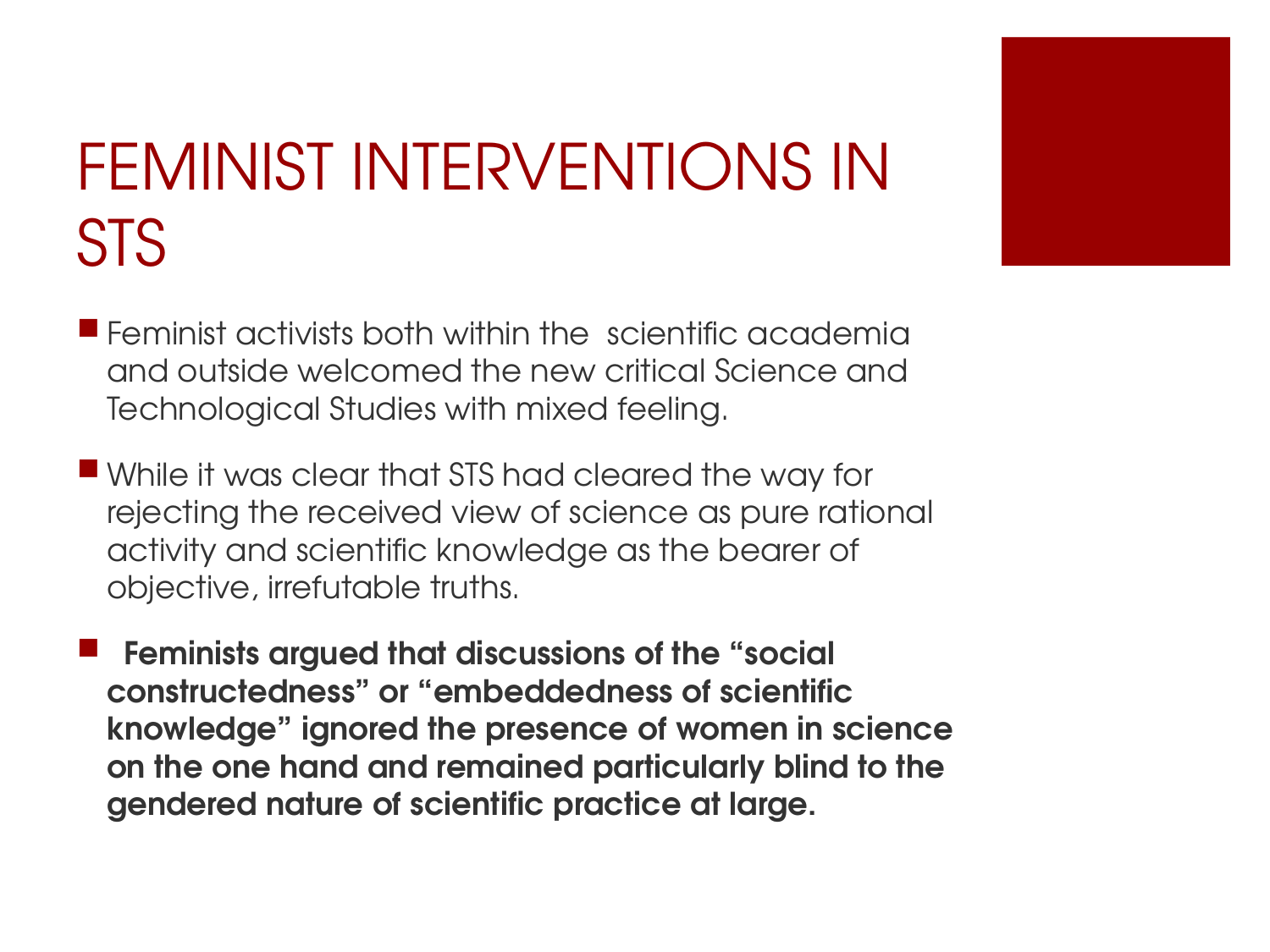

# FEMINIST INTERVENTIONS IN STS
Feminist activists both within the  scientific academia and outside welcomed the new critical Science and Technological Studies with mixed feeling.
While it was clear that STS had cleared the way for rejecting the received view of science as pure rational activity and scientific knowledge as the bearer of objective, irrefutable truths.
  Feminists argued that discussions of the “social constructedness” or “embeddedness of scientific knowledge” ignored the presence of women in science on the one hand and remained particularly blind to the gendered nature of scientific practice at large.